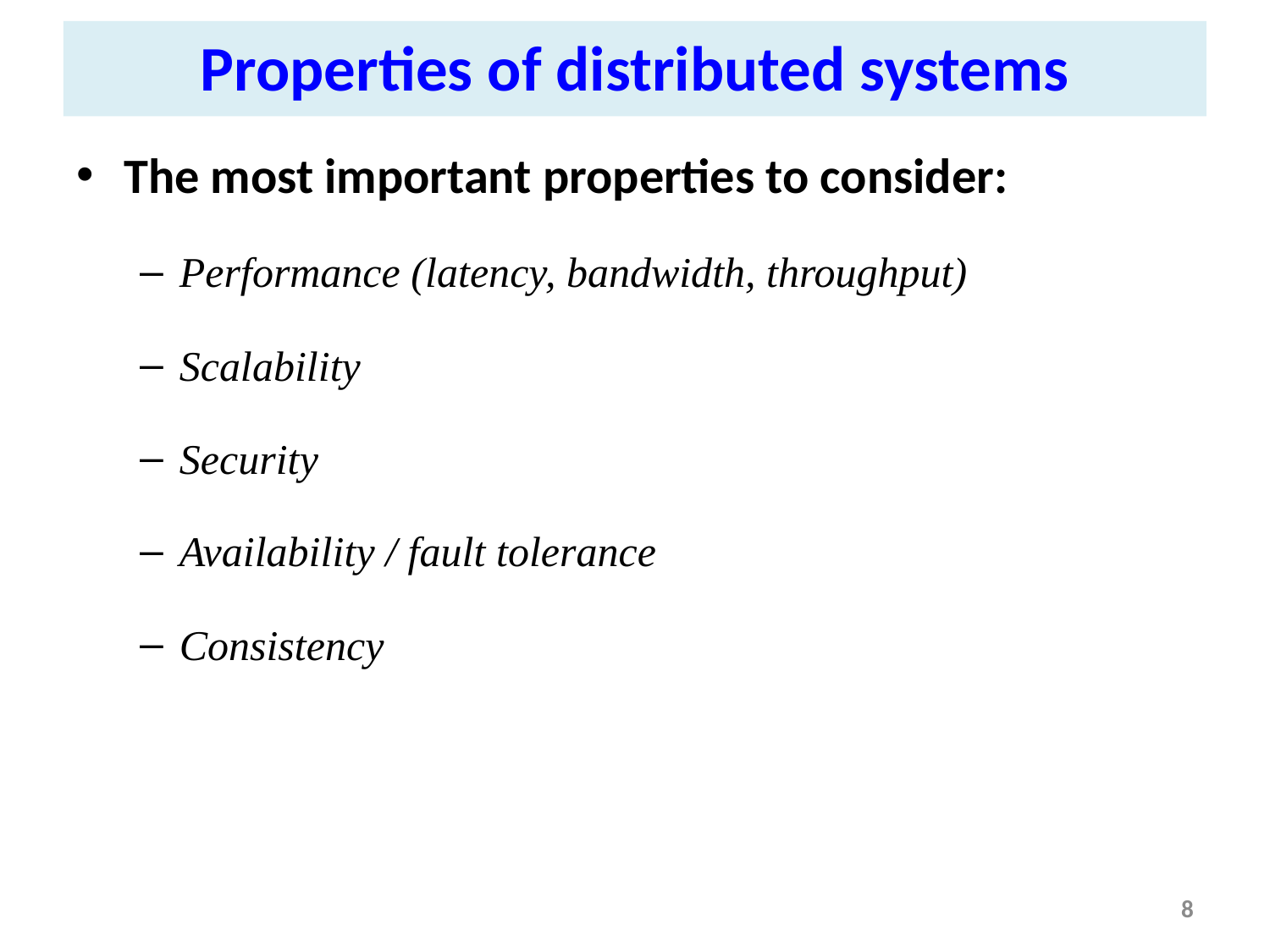

Properties of distributed systems
The most important properties to consider:
Performance (latency, bandwidth, throughput)
Scalability
Security
Availability / fault tolerance
Consistency
8